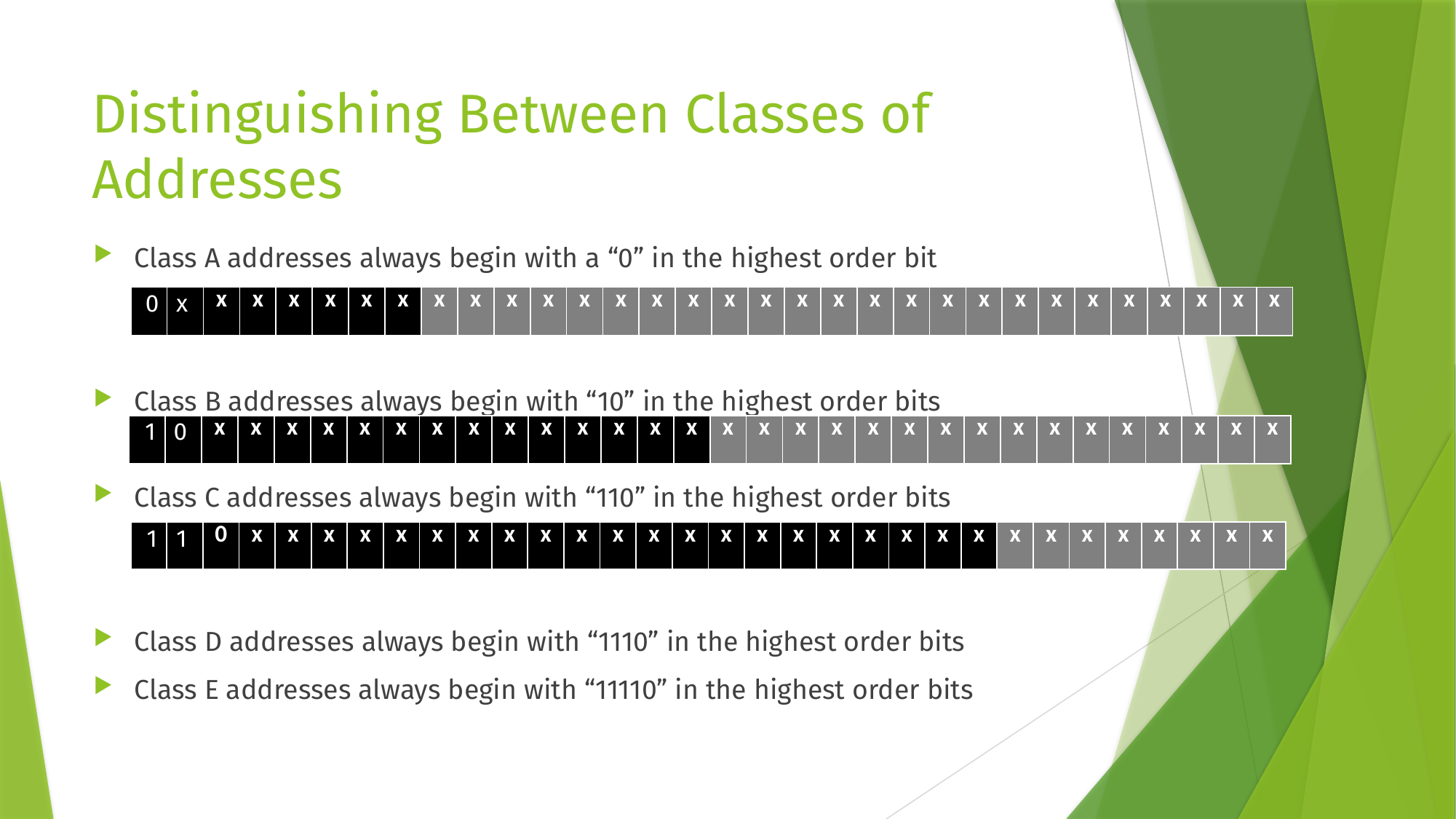

# Distinguishing Between Classes of Addresses
Class A addresses always begin with a “0” in the highest order bit

Class B addresses always begin with “10” in the highest order bits

Class C addresses always begin with “110” in the highest order bits

Class D addresses always begin with “1110” in the highest order bits
Class E addresses always begin with “11110” in the highest order bits
| 0 | x | x | x | x | x | x | x | x | x | x | x | x | x | x | x | x | x | x | x | x | x | x | x | x | x | x | x | x | x | x | x |
| --- | --- | --- | --- | --- | --- | --- | --- | --- | --- | --- | --- | --- | --- | --- | --- | --- | --- | --- | --- | --- | --- | --- | --- | --- | --- | --- | --- | --- | --- | --- | --- |
| 1 | 0 | x | x | x | x | x | x | x | x | x | x | x | x | x | x | x | x | x | x | x | x | x | x | x | x | x | x | x | x | x | x |
| --- | --- | --- | --- | --- | --- | --- | --- | --- | --- | --- | --- | --- | --- | --- | --- | --- | --- | --- | --- | --- | --- | --- | --- | --- | --- | --- | --- | --- | --- | --- | --- |
| 1 | 1 | 0 | x | x | x | x | x | x | x | x | x | x | x | x | x | x | x | x | x | x | x | x | x | x | x | x | x | x | x | x | x |
| --- | --- | --- | --- | --- | --- | --- | --- | --- | --- | --- | --- | --- | --- | --- | --- | --- | --- | --- | --- | --- | --- | --- | --- | --- | --- | --- | --- | --- | --- | --- | --- |